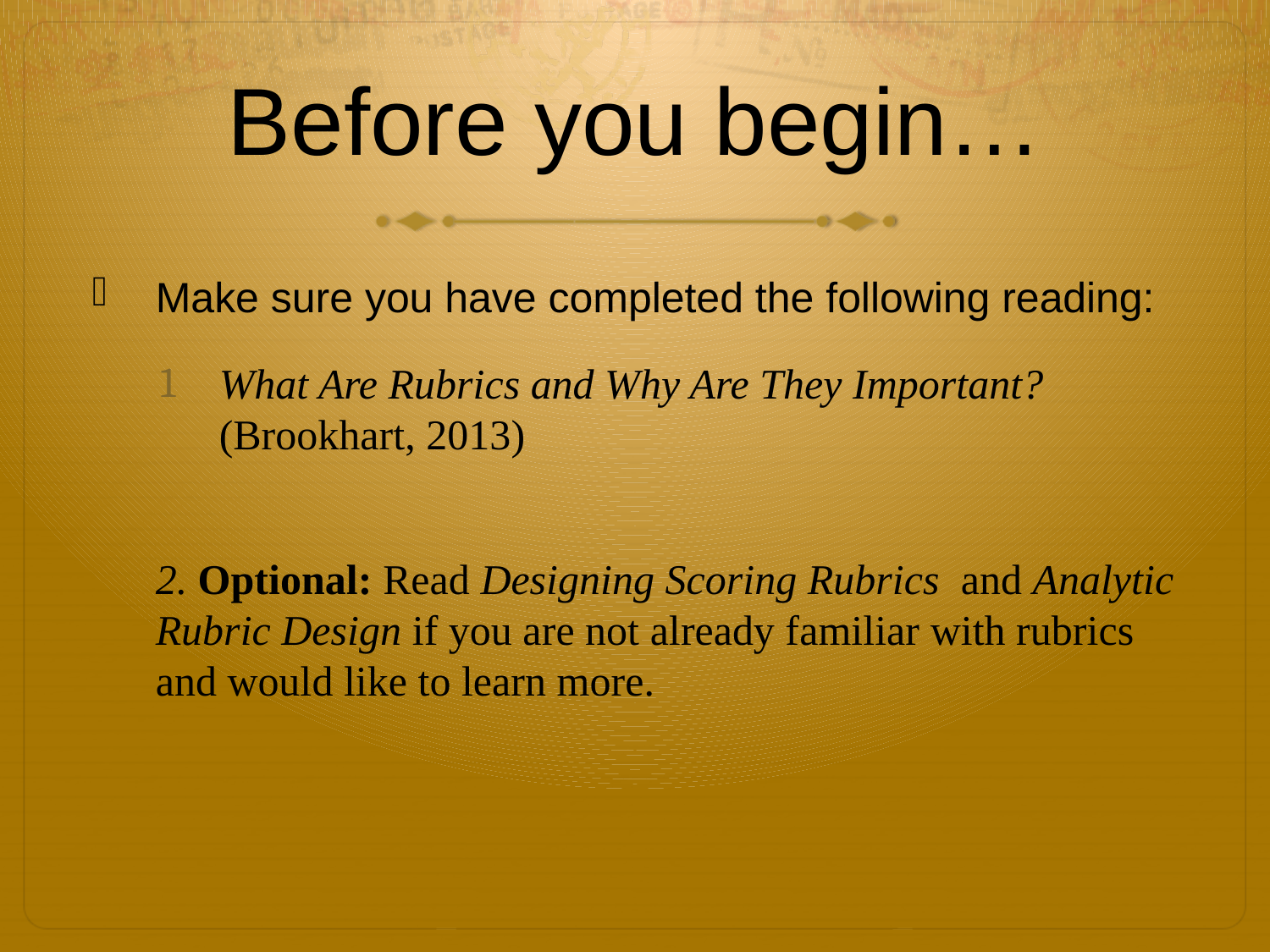

# Before you begin…
Make sure you have completed the following reading:
What Are Rubrics and Why Are They Important? (Brookhart, 2013)

2. Optional: Read Designing Scoring Rubrics  and Analytic Rubric Design if you are not already familiar with rubrics and would like to learn more.